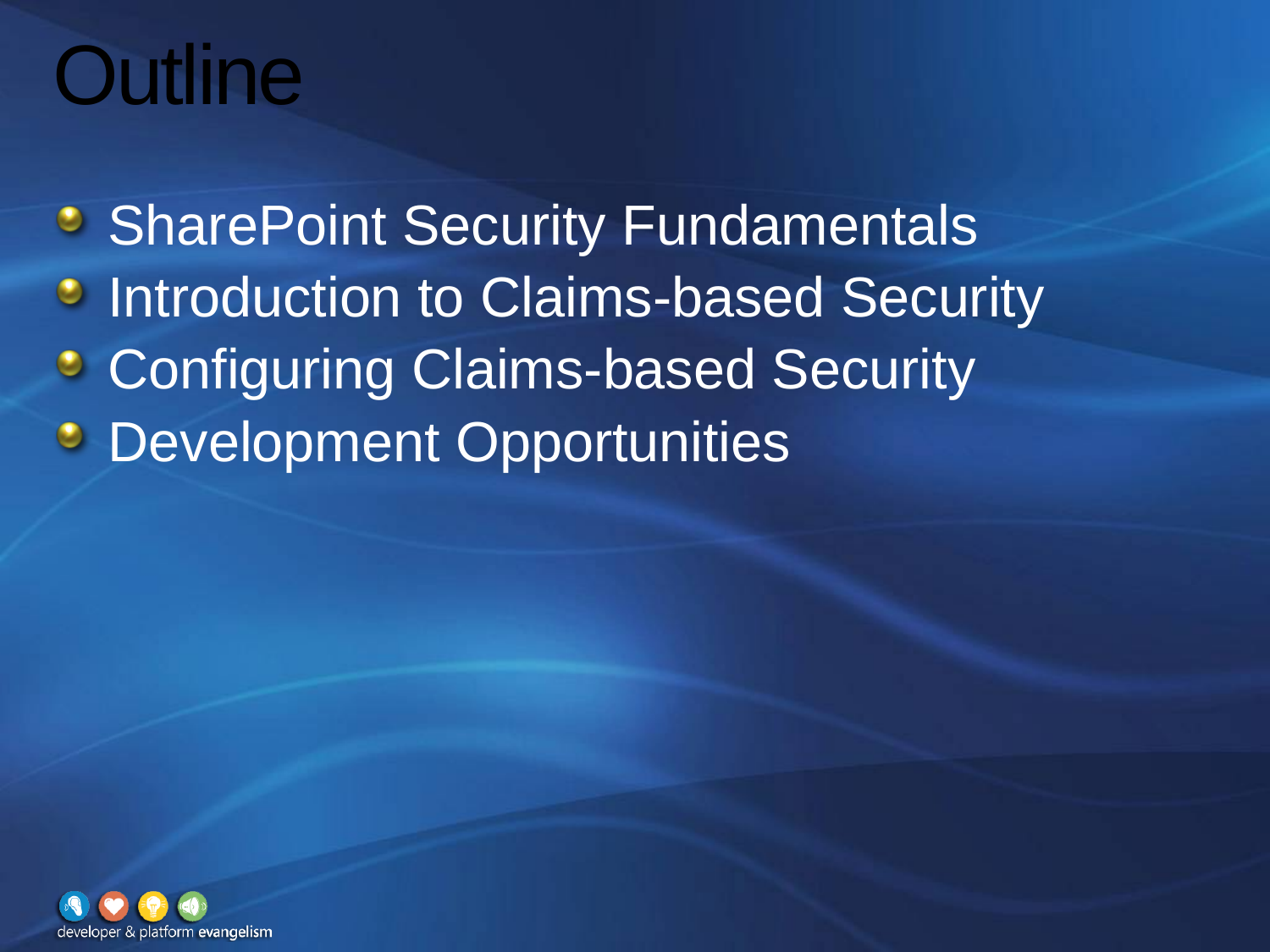

# Outline
SharePoint Security Fundamentals
Introduction to Claims-based Security
Configuring Claims-based Security
Development Opportunities